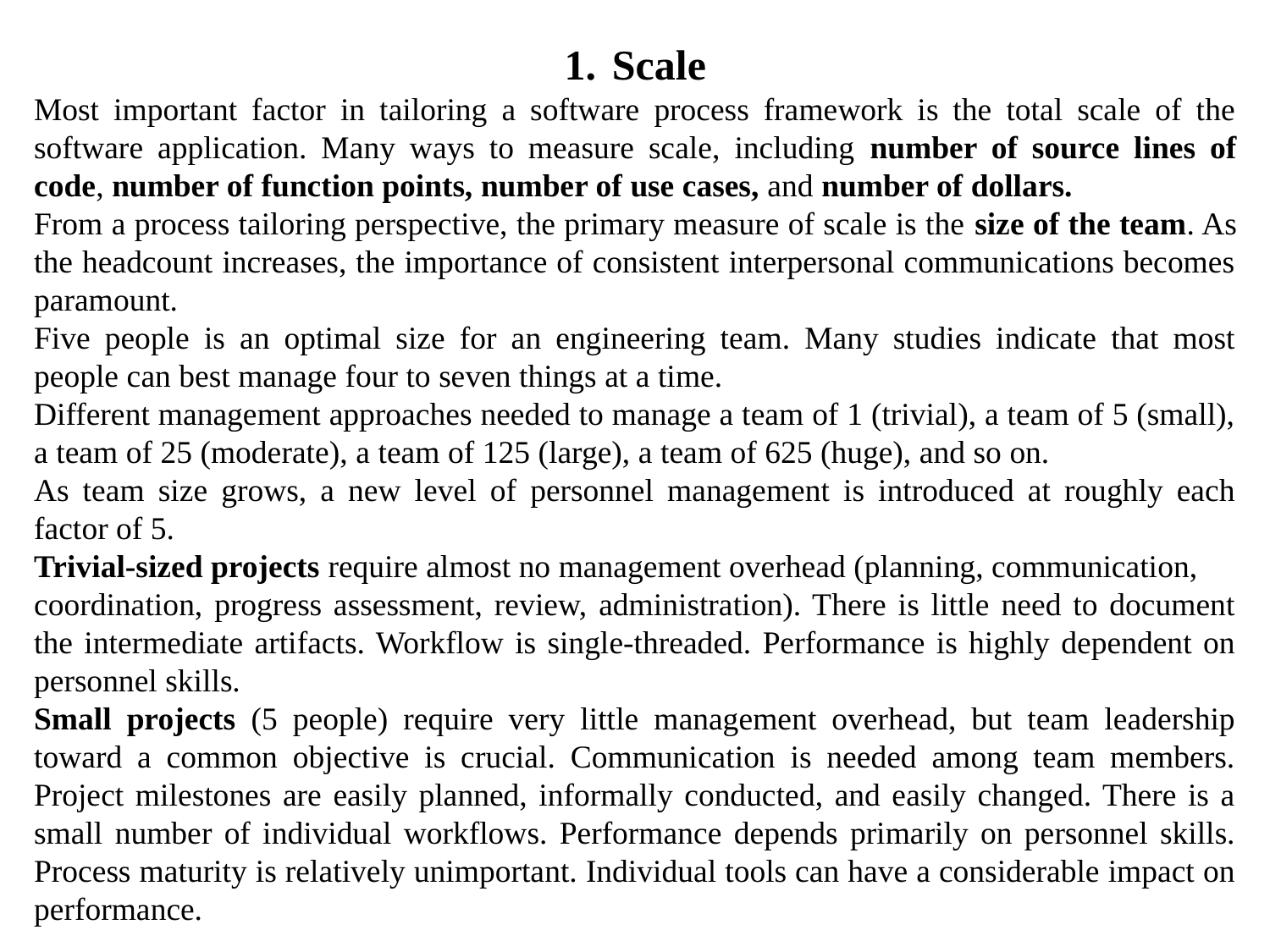

Scale
Most important factor in tailoring a software process framework is the total scale of the software application. Many ways to measure scale, including number of source lines of code, number of function points, number of use cases, and number of dollars.
From a process tailoring perspective, the primary measure of scale is the size of the team. As the headcount increases, the importance of consistent interpersonal communications becomes paramount.
Five people is an optimal size for an engineering team. Many studies indicate that most people can best manage four to seven things at a time.
Different management approaches needed to manage a team of 1 (trivial), a team of 5 (small), a team of 25 (moderate), a team of 125 (large), a team of 625 (huge), and so on.
As team size grows, a new level of personnel management is introduced at roughly each factor of 5.
Trivial-sized projects require almost no management overhead (planning, communication,
coordination, progress assessment, review, administration). There is little need to document the intermediate artifacts. Workflow is single-threaded. Performance is highly dependent on personnel skills.
Small projects (5 people) require very little management overhead, but team leadership toward a common objective is crucial. Communication is needed among team members. Project milestones are easily planned, informally conducted, and easily changed. There is a small number of individual workflows. Performance depends primarily on personnel skills. Process maturity is relatively unimportant. Individual tools can have a considerable impact on performance.